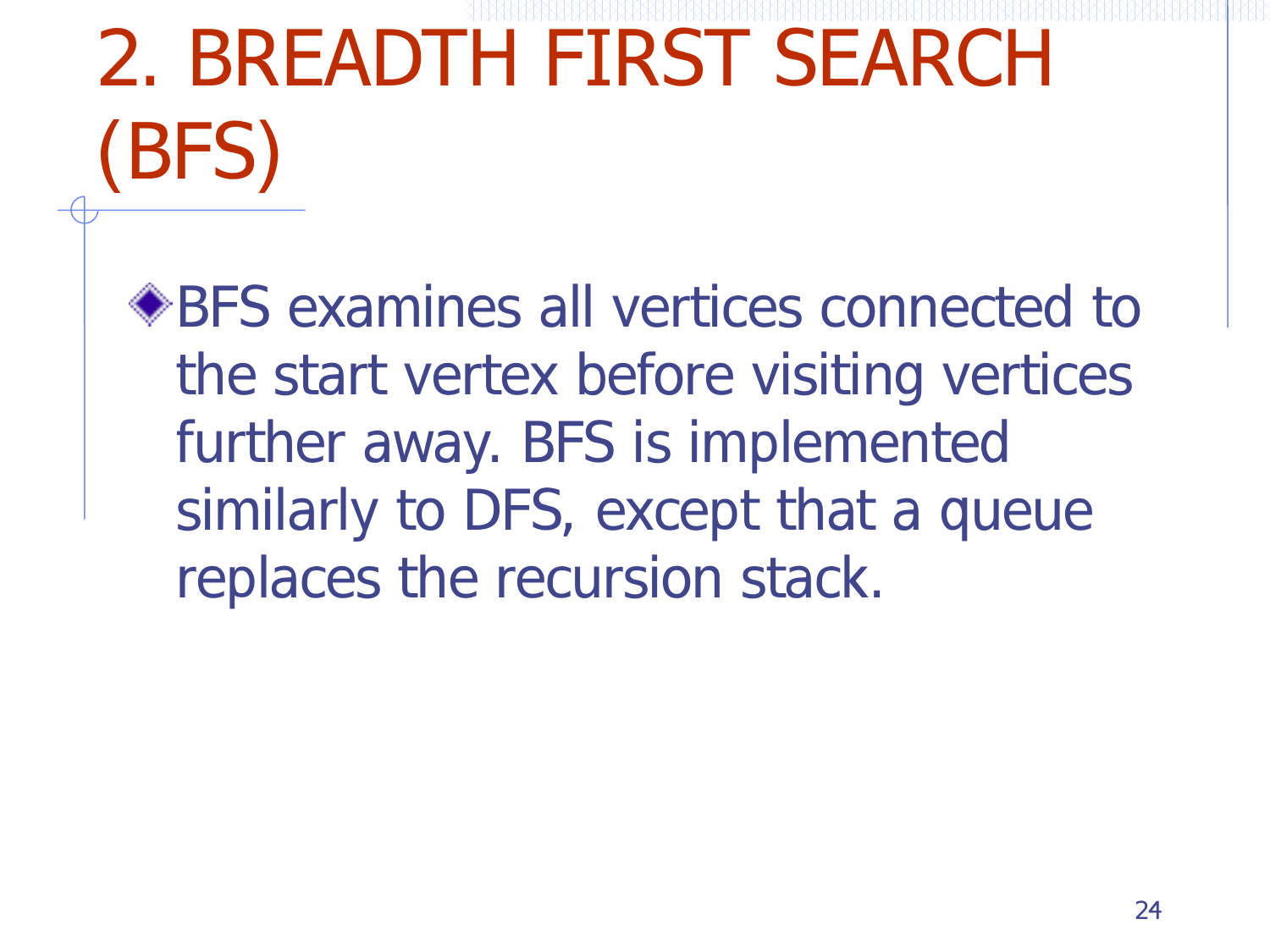

# 2. BREADTH FIRST SEARCH (BFS)
BFS examines all vertices connected to the start vertex before visiting vertices further away. BFS is implemented similarly to DFS, except that a queue replaces the recursion stack.
24